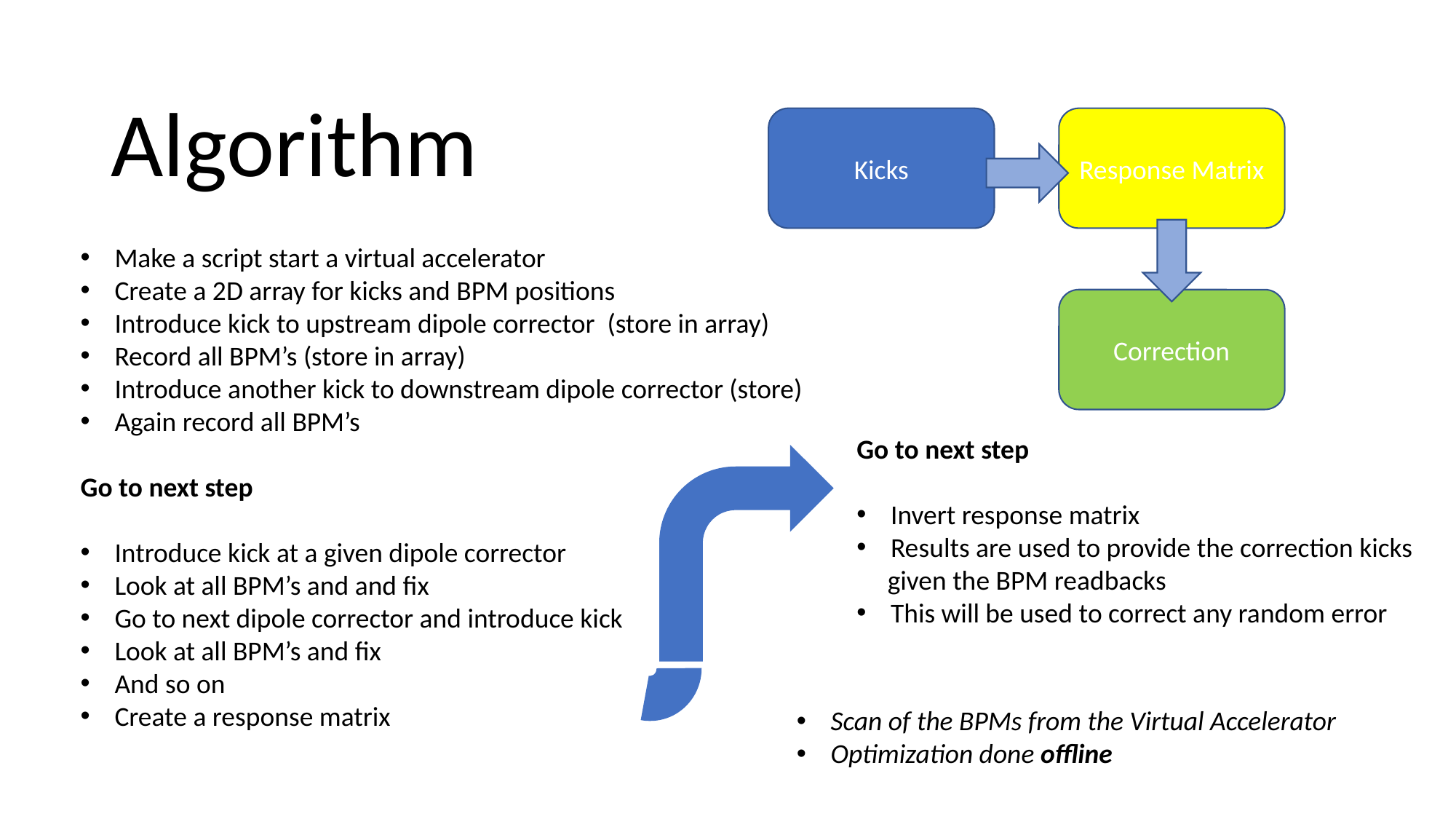

Algorithm
Kicks
Response Matrix

Correction
Make a script start a virtual accelerator
Create a 2D array for kicks and BPM positions
Introduce kick to upstream dipole corrector  (store in array)
Record all BPM’s (store in array)
Introduce another kick to downstream dipole corrector (store)
Again record all BPM’s

Go to next step

Introduce kick at a given dipole corrector
Look at all BPM’s and and fix
Go to next dipole corrector and introduce kick
Look at all BPM’s and fix
And so on
Create a response matrix

Go to next step

Invert response matrix
Results are used to provide the correction kicks
     given the BPM readbacks
This will be used to correct any random error

Scan of the BPMs from the Virtual Accelerator
Optimization done offline